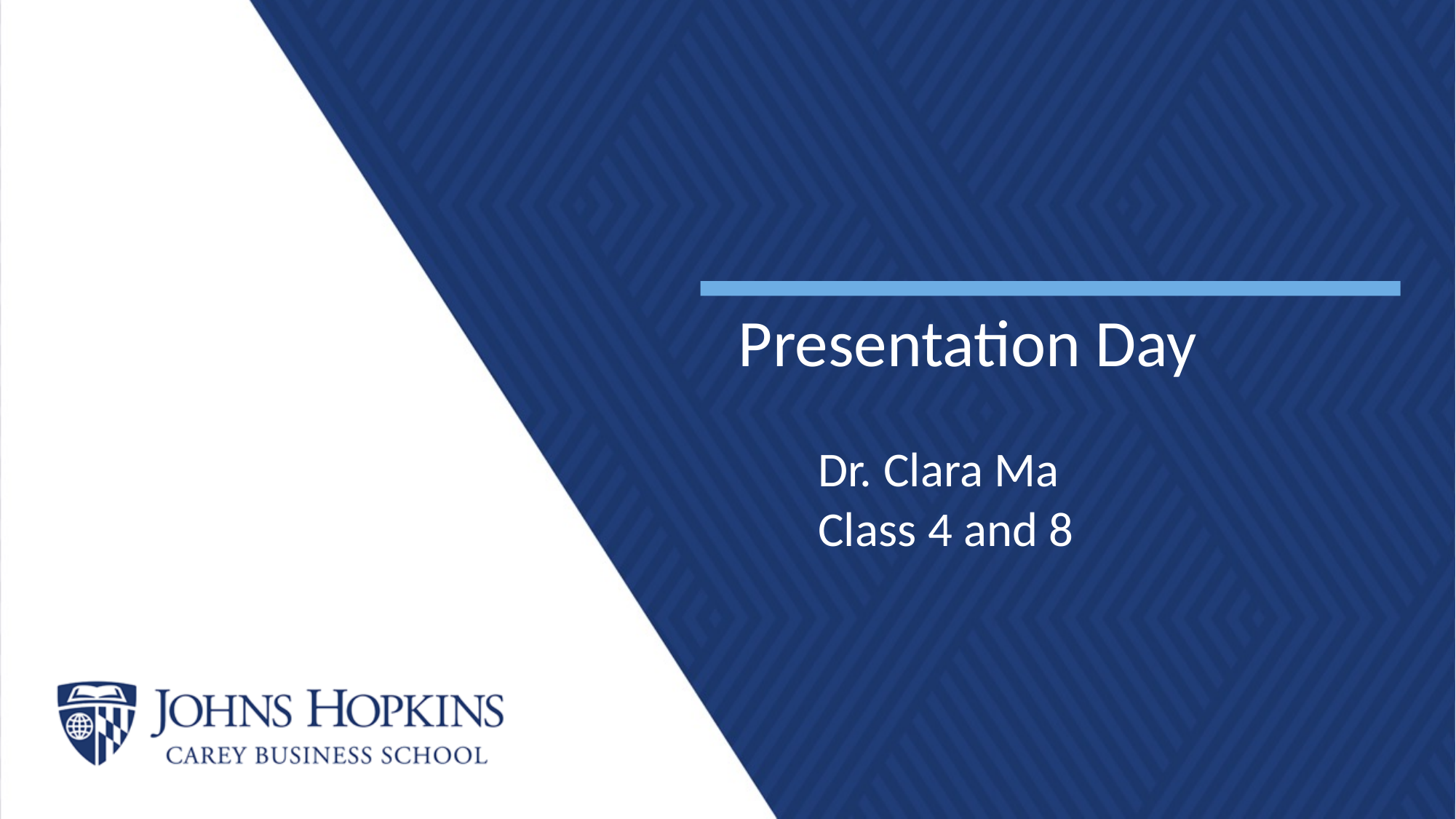

# Presentation Day Dr. Clara Ma Class 4 and 8